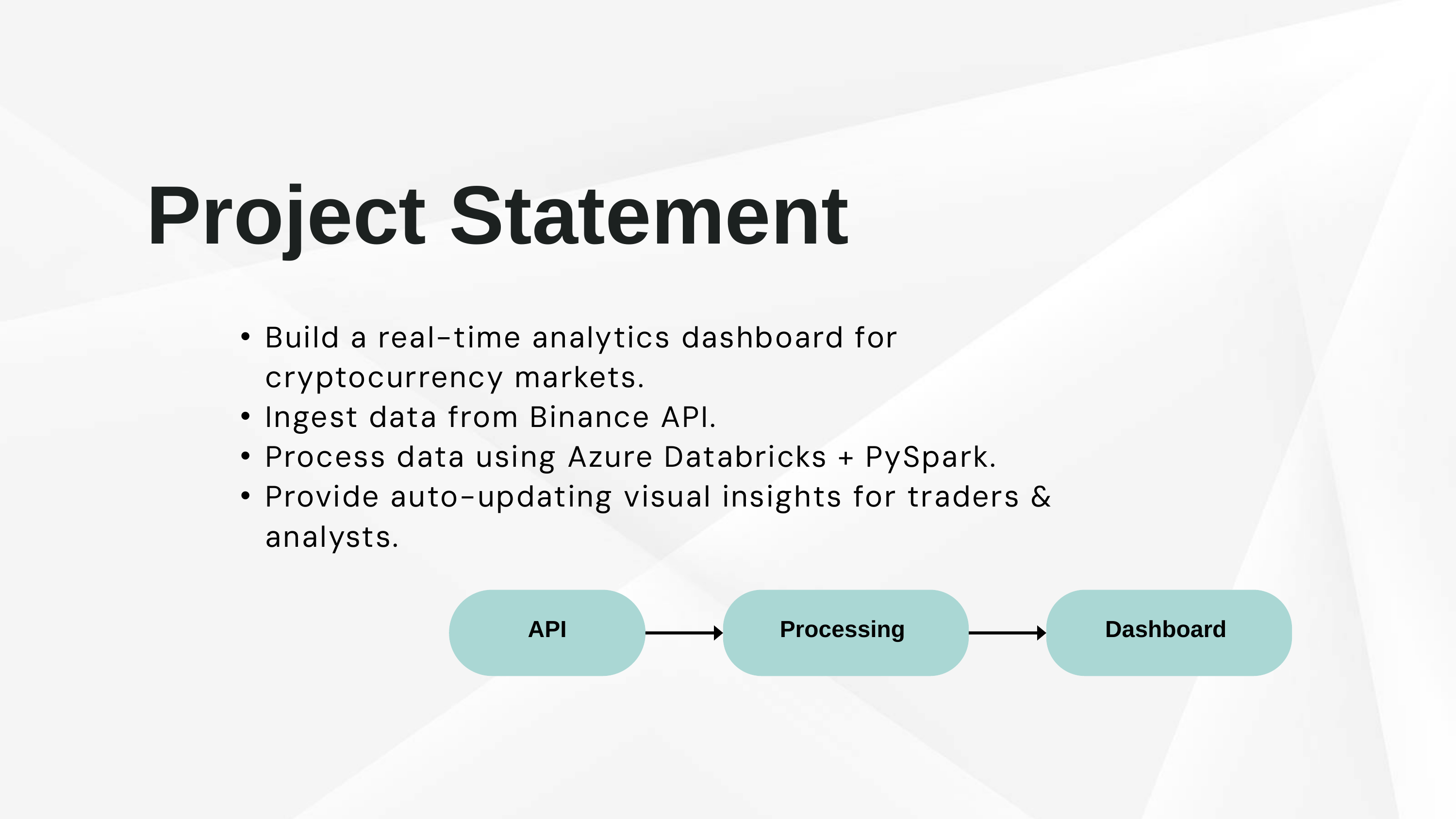

Project Statement
Build a real-time analytics dashboard for cryptocurrency markets.
Ingest data from Binance API.
Process data using Azure Databricks + PySpark.
Provide auto-updating visual insights for traders & analysts.

API

Processing

Dashboard